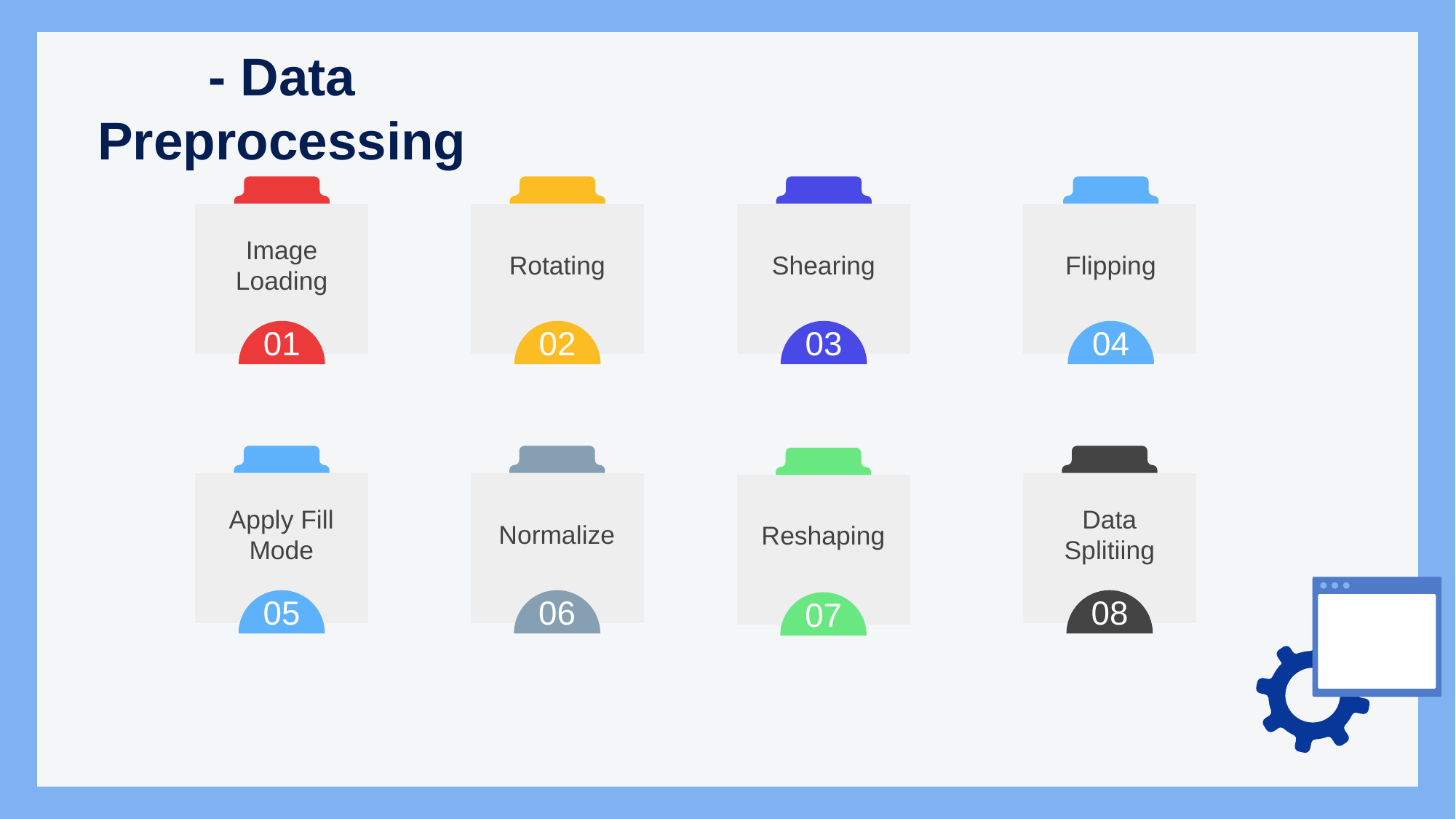

# - Data Preprocessing

Image Loading

01

Rotating

02

Shearing

03

Flipping

04

Apply Fill Mode

05

Normalize

06

Data Splitiing

08

Reshaping

07